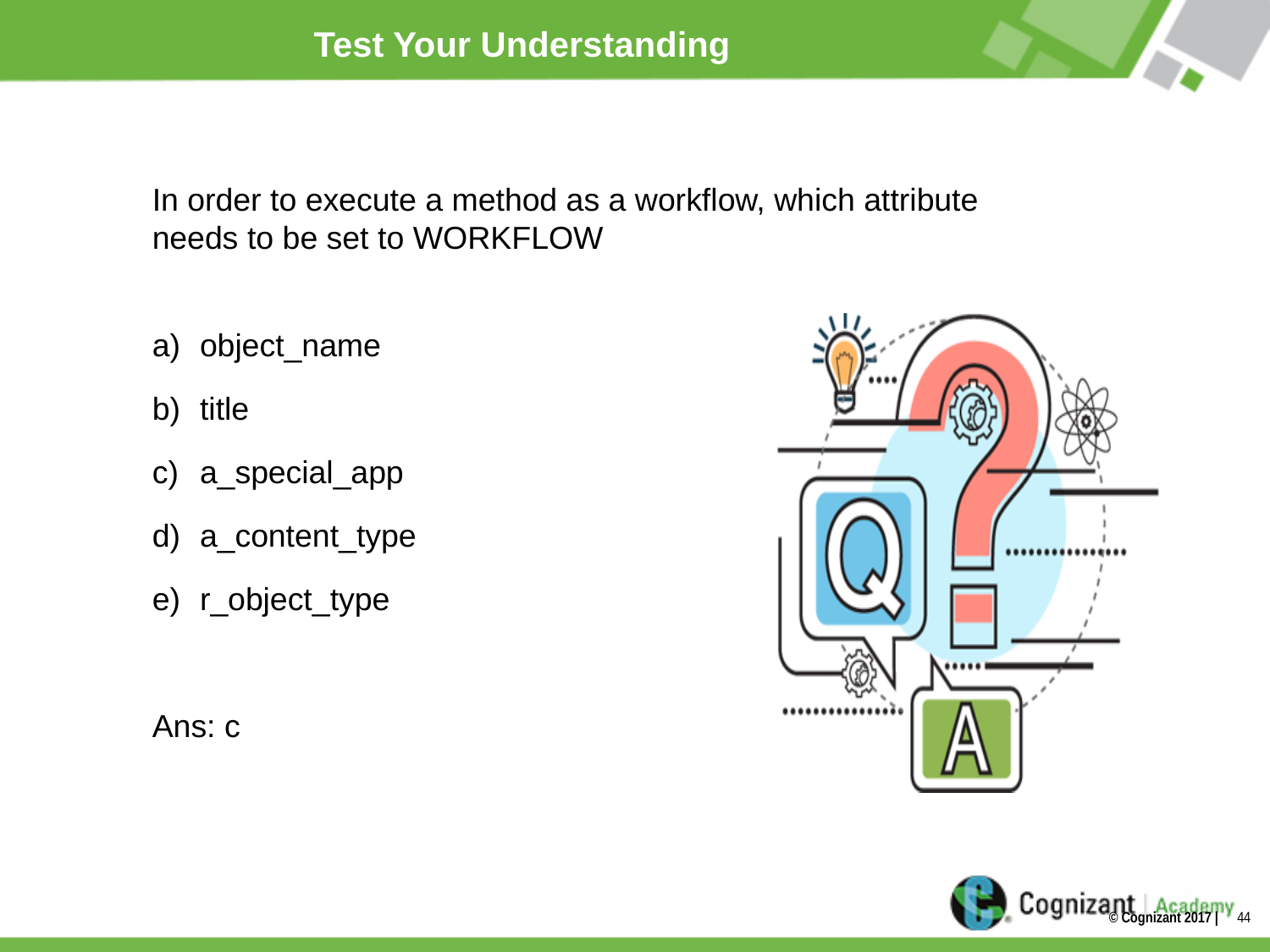

# Test Your Understanding
In order to execute a method as a workflow, which attribute needs to be set to WORKFLOW

object_name
title
a_special_app
a_content_type
r_object_type

Ans: c